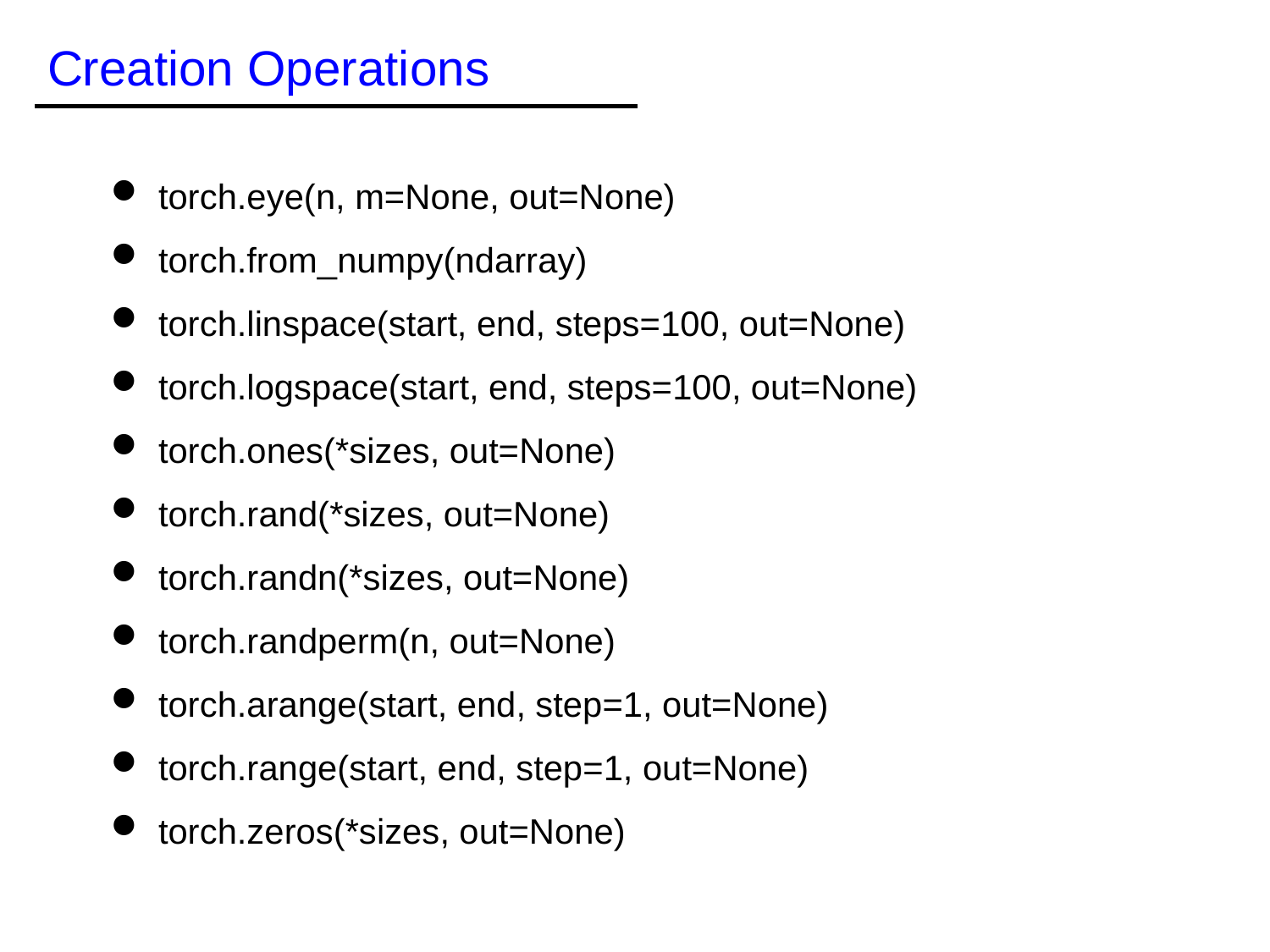

Creation Operations
torch.eye(n, m=None, out=None)
torch.from_numpy(ndarray)
torch.linspace(start, end, steps=100, out=None)
torch.logspace(start, end, steps=100, out=None)
torch.ones(*sizes, out=None)
torch.rand(*sizes, out=None)
torch.randn(*sizes, out=None)
torch.randperm(n, out=None)
torch.arange(start, end, step=1, out=None)
torch.range(start, end, step=1, out=None)
torch.zeros(*sizes, out=None)